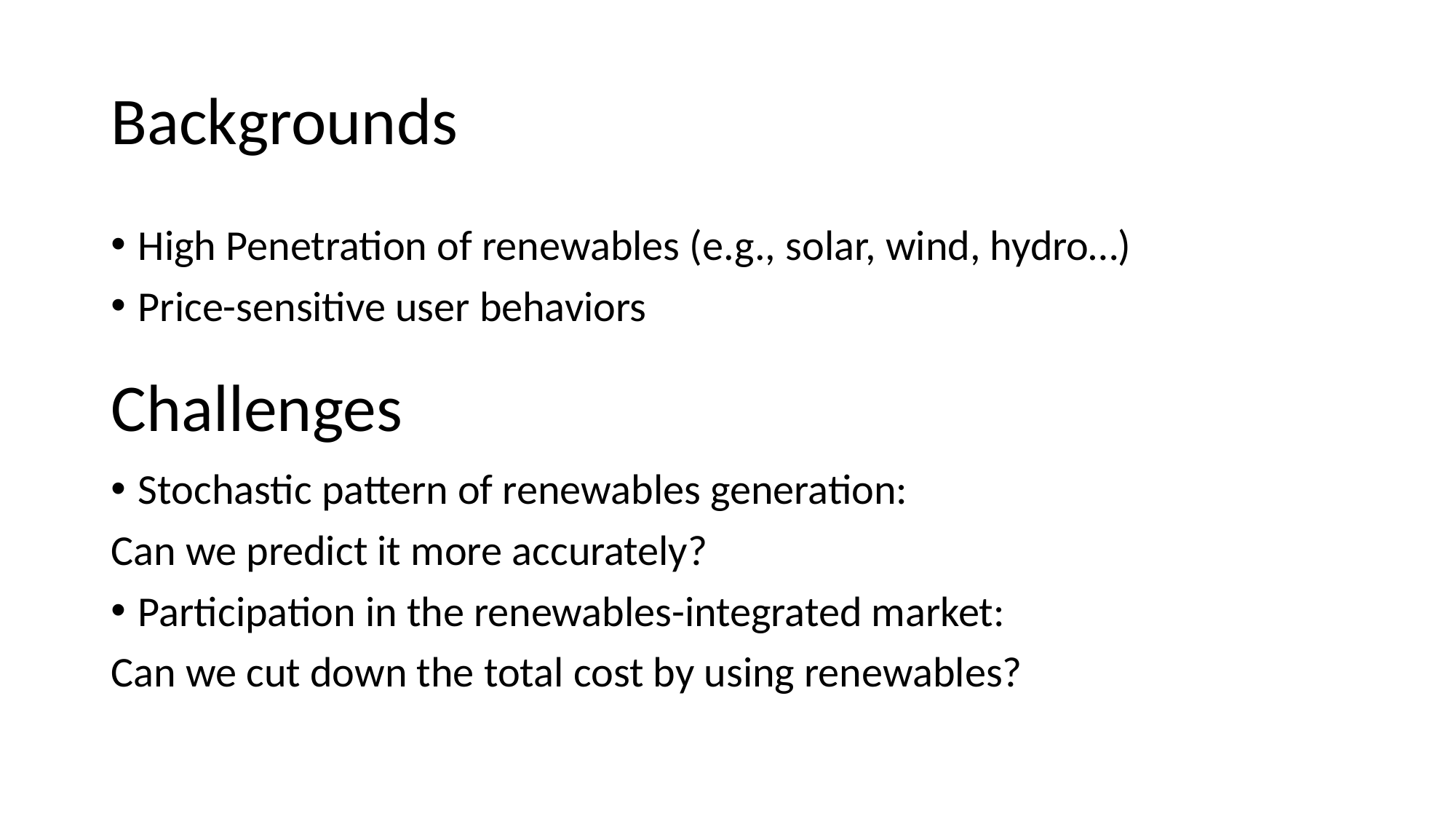

# Backgrounds
High Penetration of renewables (e.g., solar, wind, hydro…)
Price-sensitive user behaviors

Stochastic pattern of renewables generation:
Can we predict it more accurately?
Participation in the renewables-integrated market:
Can we cut down the total cost by using renewables?
Challenges